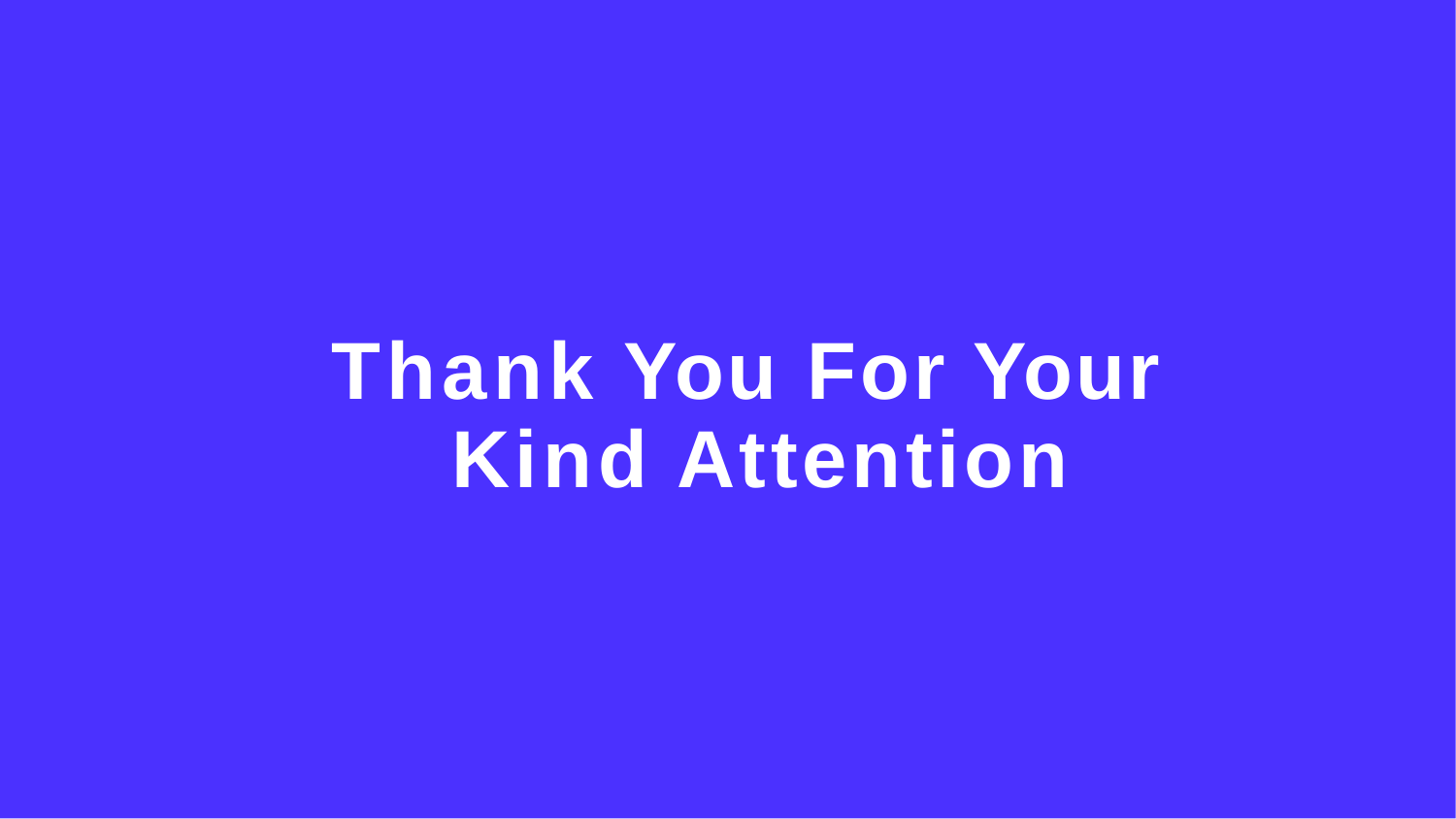

# Thank You For Your Kind Attention